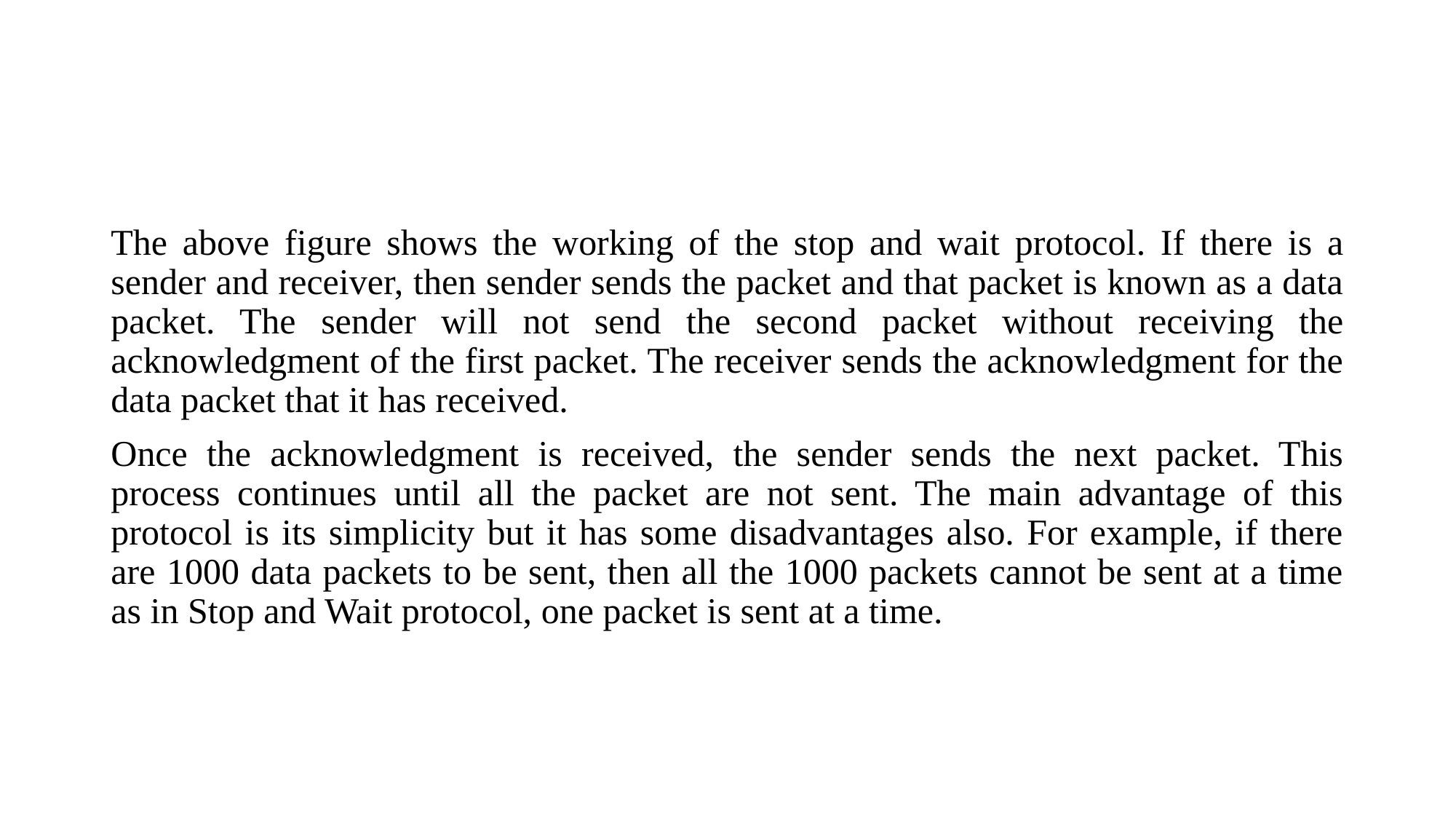

#
The above figure shows the working of the stop and wait protocol. If there is a sender and receiver, then sender sends the packet and that packet is known as a data packet. The sender will not send the second packet without receiving the acknowledgment of the first packet. The receiver sends the acknowledgment for the data packet that it has received.
Once the acknowledgment is received, the sender sends the next packet. This process continues until all the packet are not sent. The main advantage of this protocol is its simplicity but it has some disadvantages also. For example, if there are 1000 data packets to be sent, then all the 1000 packets cannot be sent at a time as in Stop and Wait protocol, one packet is sent at a time.